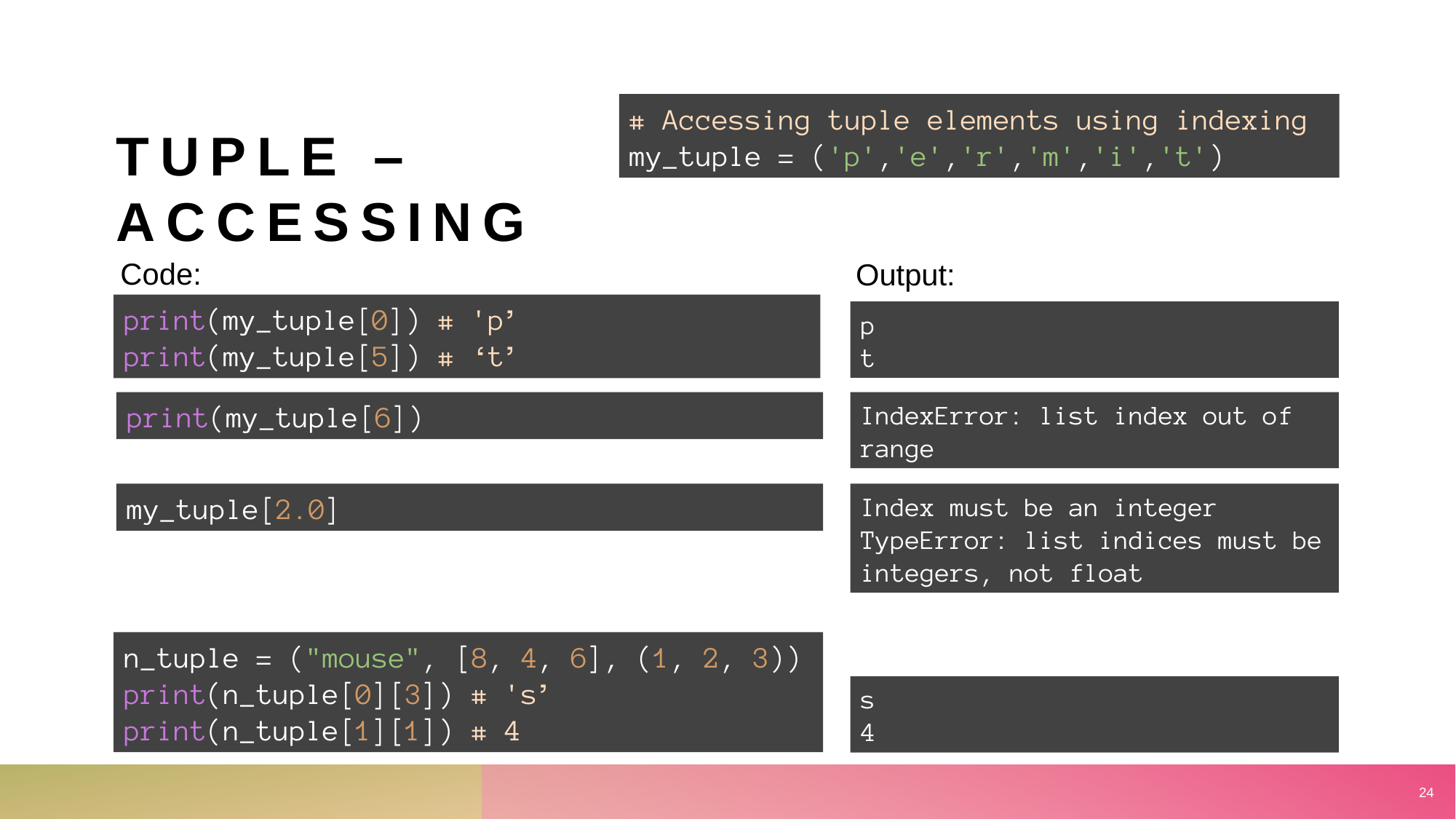

TUPLE – ACCESSING
# Accessing tuple elements using indexing
my_tuple = ('p','e','r','m','i','t')
Code:
Output:
print(my_tuple[0]) # 'p’
print(my_tuple[5]) # ‘t’
p
t
print(my_tuple[6])
IndexError: list index out of range
my_tuple[2.0]
Index must be an integer
TypeError: list indices must be integers, not float
n_tuple = ("mouse", [8, 4, 6], (1, 2, 3))
print(n_tuple[0][3]) # 's’
print(n_tuple[1][1]) # 4
s
4
24